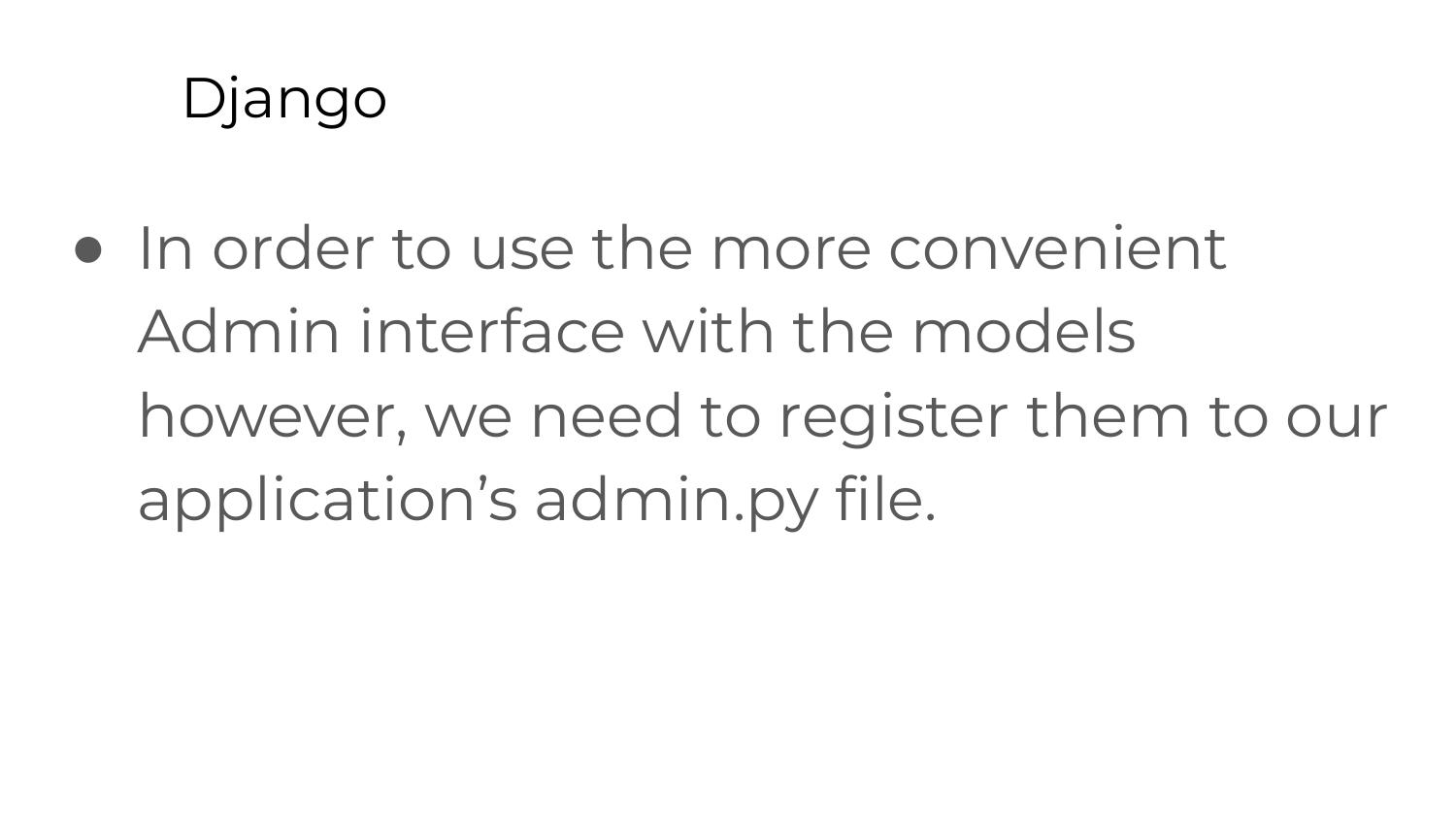

# Django
In order to use the more convenient Admin interface with the models however, we need to register them to our application’s admin.py file.